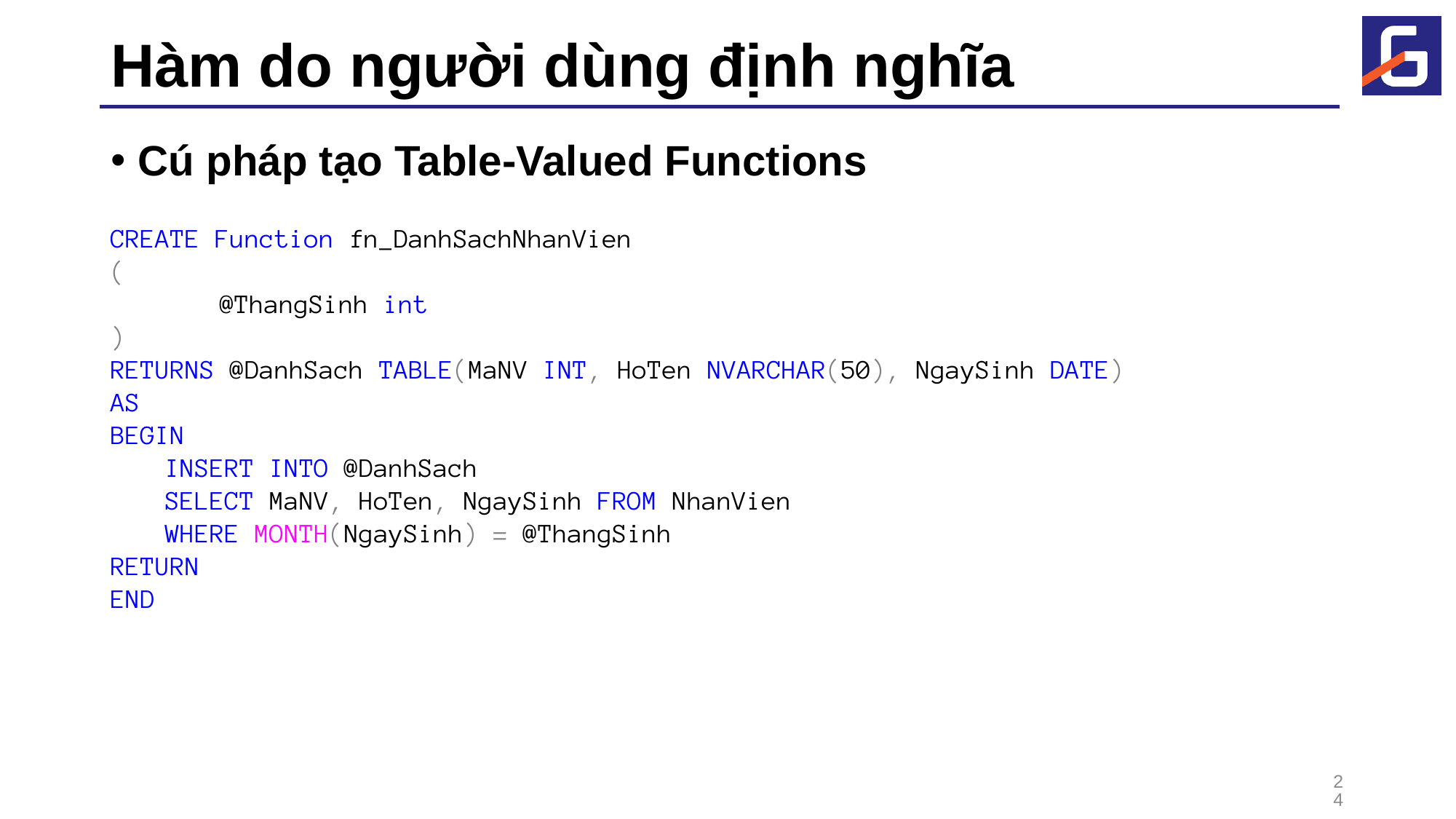

# Hàm do người dùng định nghĩa
Cú pháp tạo Table-Valued Functions

CREATE Function fn_DanhSachNhanVien
(
	@ThangSinh int
)
RETURNS @DanhSach TABLE(MaNV INT, HoTen NVARCHAR(50), NgaySinh DATE)
AS
BEGIN
INSERT INTO @DanhSach
SELECT MaNV, HoTen, NgaySinh FROM NhanVien
WHERE MONTH(NgaySinh) = @ThangSinh
RETURN
END
24